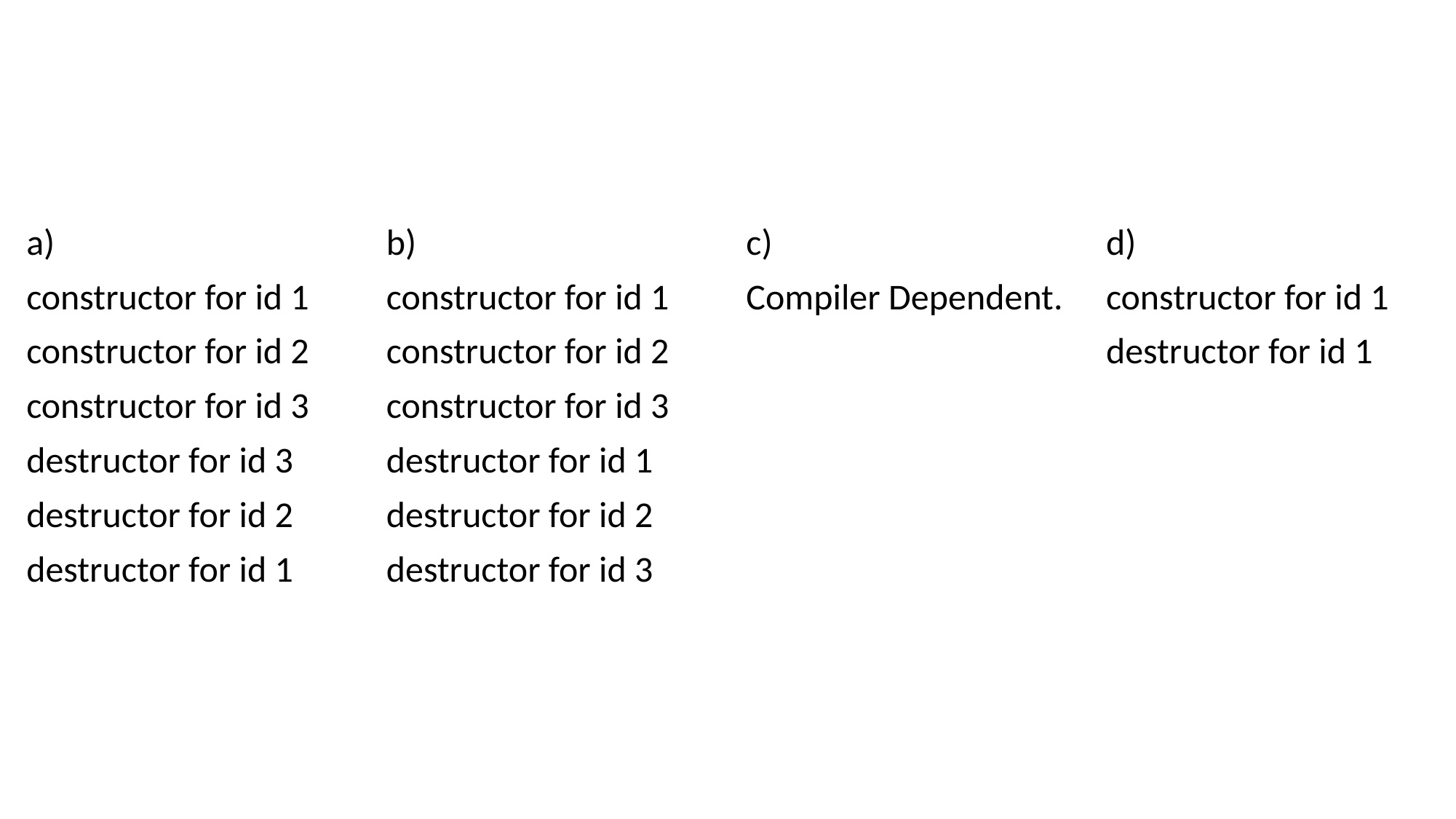

#
a)
constructor for id 1
constructor for id 2
constructor for id 3
destructor for id 3
destructor for id 2
destructor for id 1

b)
constructor for id 1
constructor for id 2
constructor for id 3
destructor for id 1
destructor for id 2
destructor for id 3

c)
Compiler Dependent.

d)
constructor for id 1
destructor for id 1